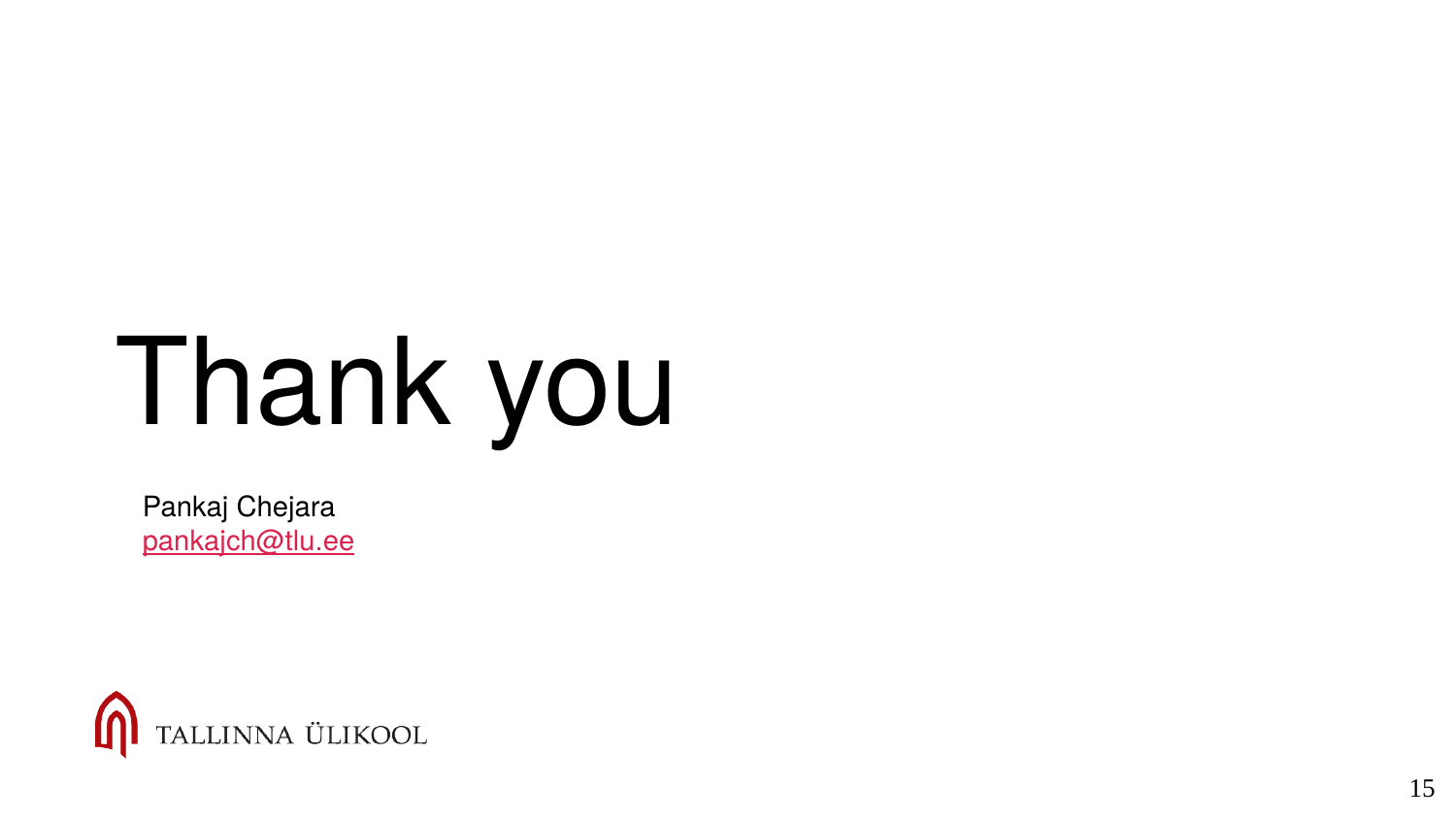

# Thank you
Pankaj Chejara
pankajch@tlu.ee
15